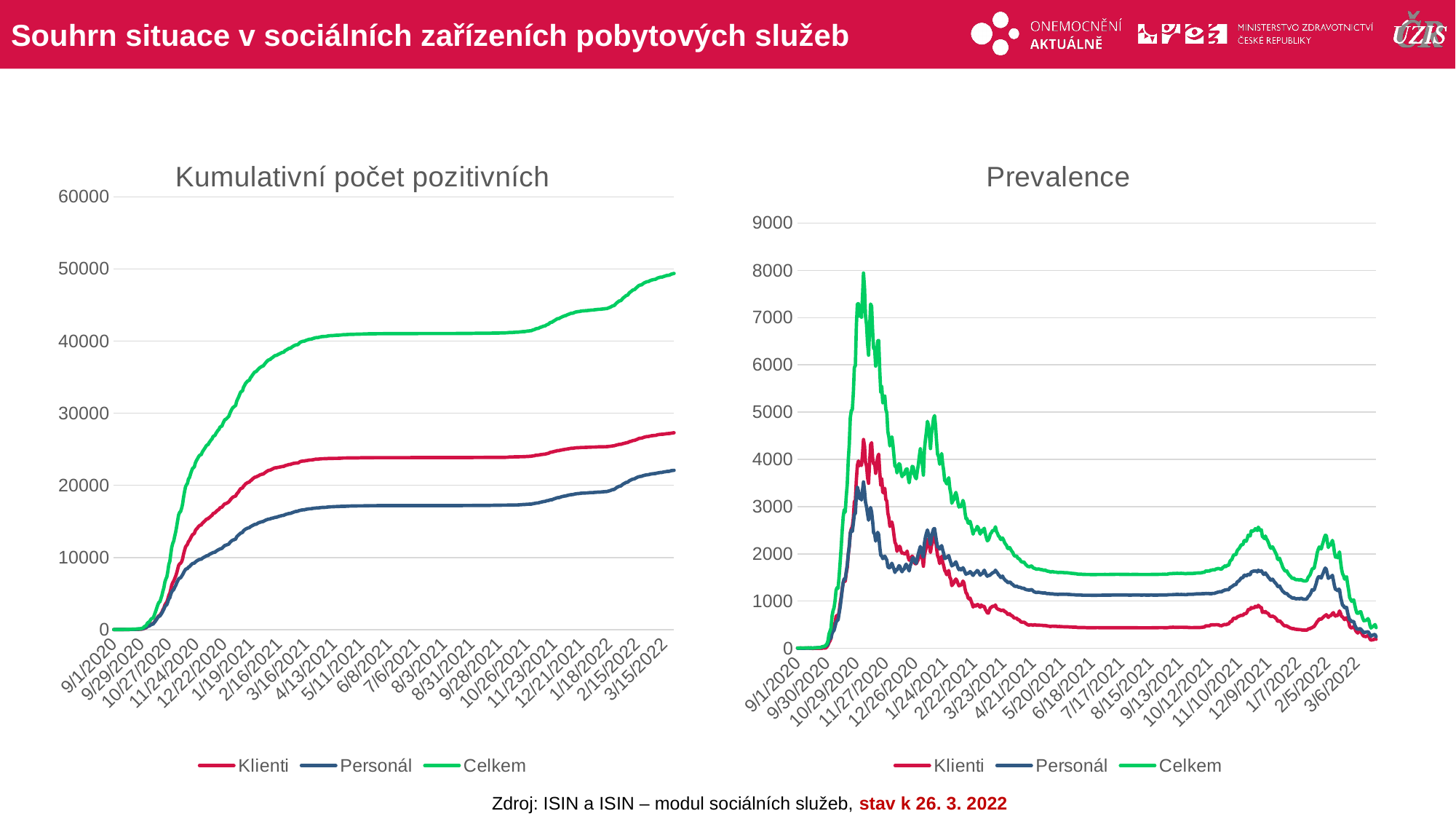

# Souhrn situace v sociálních zařízeních pobytových služeb

### Chart: Kumulativní počet pozitivních

| Category | Klienti | Personál | Celkem |
|---|---|---|---|
| 44075 | 6.0 | 3.0 | 9.0 |
| 44076 | 6.0 | 3.0 | 9.0 |
| 44077 | 6.0 | 3.0 | 9.0 |
| 44078 | 6.0 | 7.0 | 13.0 |
| 44079 | 6.0 | 7.0 | 13.0 |
| 44080 | 6.0 | 7.0 | 13.0 |
| 44081 | 6.0 | 7.0 | 13.0 |
| 44082 | 7.0 | 7.0 | 14.0 |
| 44083 | 8.0 | 9.0 | 17.0 |
| 44084 | 9.0 | 10.0 | 19.0 |
| 44085 | 9.0 | 11.0 | 20.0 |
| 44086 | 13.0 | 12.0 | 25.0 |
| 44087 | 14.0 | 12.0 | 26.0 |
| 44088 | 23.0 | 16.0 | 39.0 |
| 44089 | 23.0 | 18.0 | 41.0 |
| 44090 | 23.0 | 20.0 | 43.0 |
| 44091 | 23.0 | 22.0 | 45.0 |
| 44092 | 25.0 | 24.0 | 49.0 |
| 44093 | 26.0 | 26.0 | 52.0 |
| 44094 | 30.0 | 30.0 | 60.0 |
| 44095 | 31.0 | 36.0 | 67.0 |
| 44096 | 32.0 | 43.0 | 75.0 |
| 44097 | 33.0 | 44.0 | 77.0 |
| 44098 | 36.0 | 48.0 | 84.0 |
| 44099 | 37.0 | 60.0 | 97.0 |
| 44100 | 42.0 | 67.0 | 109.0 |
| 44101 | 49.0 | 69.0 | 118.0 |
| 44102 | 52.0 | 75.0 | 127.0 |
| 44103 | 57.0 | 101.0 | 158.0 |
| 44104 | 85.0 | 111.0 | 196.0 |
| 44105 | 116.0 | 141.0 | 257.0 |
| 44106 | 179.0 | 239.0 | 418.0 |
| 44107 | 215.0 | 272.0 | 487.0 |
| 44108 | 272.0 | 304.0 | 576.0 |
| 44109 | 440.0 | 411.0 | 851.0 |
| 44110 | 523.0 | 462.0 | 985.0 |
| 44111 | 568.0 | 506.0 | 1074.0 |
| 44112 | 648.0 | 594.0 | 1242.0 |
| 44113 | 787.0 | 688.0 | 1475.0 |
| 44114 | 817.0 | 739.0 | 1556.0 |
| 44115 | 830.0 | 765.0 | 1595.0 |
| 44116 | 969.0 | 943.0 | 1912.0 |
| 44117 | 1194.0 | 1106.0 | 2300.0 |
| 44118 | 1376.0 | 1305.0 | 2681.0 |
| 44119 | 1577.0 | 1519.0 | 3096.0 |
| 44120 | 1783.0 | 1736.0 | 3519.0 |
| 44121 | 1940.0 | 1844.0 | 3784.0 |
| 44122 | 1981.0 | 1895.0 | 3876.0 |
| 44123 | 2227.0 | 2103.0 | 4330.0 |
| 44124 | 2430.0 | 2308.0 | 4738.0 |
| 44125 | 2757.0 | 2584.0 | 5341.0 |
| 44126 | 2995.0 | 2826.0 | 5821.0 |
| 44127 | 3419.0 | 3176.0 | 6595.0 |
| 44128 | 3650.0 | 3366.0 | 7016.0 |
| 44129 | 3850.0 | 3458.0 | 7308.0 |
| 44130 | 4241.0 | 3849.0 | 8090.0 |
| 44131 | 4778.0 | 4272.0 | 9050.0 |
| 44132 | 5044.0 | 4411.0 | 9455.0 |
| 44133 | 5592.0 | 4899.0 | 10491.0 |
| 44134 | 6181.0 | 5247.0 | 11428.0 |
| 44135 | 6521.0 | 5433.0 | 11954.0 |
| 44136 | 6738.0 | 5554.0 | 12292.0 |
| 44137 | 7075.0 | 5874.0 | 12949.0 |
| 44138 | 7426.0 | 6121.0 | 13547.0 |
| 44139 | 7853.0 | 6467.0 | 14320.0 |
| 44140 | 8395.0 | 6763.0 | 15158.0 |
| 44141 | 8896.0 | 7012.0 | 15908.0 |
| 44142 | 9112.0 | 7135.0 | 16247.0 |
| 44143 | 9195.0 | 7186.0 | 16381.0 |
| 44144 | 9404.0 | 7396.0 | 16800.0 |
| 44145 | 9791.0 | 7610.0 | 17401.0 |
| 44146 | 10475.0 | 7889.0 | 18364.0 |
| 44147 | 10981.0 | 8138.0 | 19119.0 |
| 44148 | 11467.0 | 8349.0 | 19816.0 |
| 44149 | 11653.0 | 8427.0 | 20080.0 |
| 44150 | 11823.0 | 8461.0 | 20284.0 |
| 44151 | 12215.0 | 8665.0 | 20880.0 |
| 44152 | 12354.0 | 8719.0 | 21073.0 |
| 44153 | 12628.0 | 8888.0 | 21516.0 |
| 44154 | 12904.0 | 9027.0 | 21931.0 |
| 44155 | 13150.0 | 9156.0 | 22306.0 |
| 44156 | 13246.0 | 9197.0 | 22443.0 |
| 44157 | 13339.0 | 9217.0 | 22556.0 |
| 44158 | 13725.0 | 9370.0 | 23095.0 |
| 44159 | 13927.0 | 9482.0 | 23409.0 |
| 44160 | 14058.0 | 9580.0 | 23638.0 |
| 44161 | 14257.0 | 9642.0 | 23899.0 |
| 44162 | 14397.0 | 9726.0 | 24123.0 |
| 44163 | 14476.0 | 9749.0 | 24225.0 |
| 44164 | 14505.0 | 9765.0 | 24270.0 |
| 44165 | 14719.0 | 9881.0 | 24600.0 |
| 44166 | 14845.0 | 9974.0 | 24819.0 |
| 44167 | 14981.0 | 10050.0 | 25031.0 |
| 44168 | 15114.0 | 10114.0 | 25228.0 |
| 44169 | 15264.0 | 10208.0 | 25472.0 |
| 44170 | 15353.0 | 10250.0 | 25603.0 |
| 44171 | 15376.0 | 10278.0 | 25654.0 |
| 44172 | 15522.0 | 10401.0 | 25923.0 |
| 44173 | 15614.0 | 10481.0 | 26095.0 |
| 44174 | 15756.0 | 10547.0 | 26303.0 |
| 44175 | 15841.0 | 10610.0 | 26451.0 |
| 44176 | 16081.0 | 10690.0 | 26771.0 |
| 44177 | 16148.0 | 10711.0 | 26859.0 |
| 44178 | 16199.0 | 10729.0 | 26928.0 |
| 44179 | 16349.0 | 10872.0 | 27221.0 |
| 44180 | 16483.0 | 10945.0 | 27428.0 |
| 44181 | 16583.0 | 11044.0 | 27627.0 |
| 44182 | 16653.0 | 11100.0 | 27753.0 |
| 44183 | 16877.0 | 11189.0 | 28066.0 |
| 44184 | 16938.0 | 11222.0 | 28160.0 |
| 44185 | 16960.0 | 11251.0 | 28211.0 |
| 44186 | 17140.0 | 11421.0 | 28561.0 |
| 44187 | 17318.0 | 11539.0 | 28857.0 |
| 44188 | 17442.0 | 11668.0 | 29110.0 |
| 44189 | 17461.0 | 11701.0 | 29162.0 |
| 44190 | 17534.0 | 11752.0 | 29286.0 |
| 44191 | 17614.0 | 11806.0 | 29420.0 |
| 44192 | 17712.0 | 11855.0 | 29567.0 |
| 44193 | 17878.0 | 12050.0 | 29928.0 |
| 44194 | 18063.0 | 12197.0 | 30260.0 |
| 44195 | 18211.0 | 12312.0 | 30523.0 |
| 44196 | 18348.0 | 12408.0 | 30756.0 |
| 44197 | 18415.0 | 12442.0 | 30857.0 |
| 44198 | 18477.0 | 12509.0 | 30986.0 |
| 44199 | 18520.0 | 12547.0 | 31067.0 |
| 44200 | 18791.0 | 12857.0 | 31648.0 |
| 44201 | 18947.0 | 13007.0 | 31954.0 |
| 44202 | 19111.0 | 13130.0 | 32241.0 |
| 44203 | 19347.0 | 13241.0 | 32588.0 |
| 44204 | 19537.0 | 13376.0 | 32913.0 |
| 44205 | 19603.0 | 13438.0 | 33041.0 |
| 44206 | 19640.0 | 13465.0 | 33105.0 |
| 44207 | 19885.0 | 13718.0 | 33603.0 |
| 44208 | 20015.0 | 13819.0 | 33834.0 |
| 44209 | 20190.0 | 13932.0 | 34122.0 |
| 44210 | 20289.0 | 13992.0 | 34281.0 |
| 44211 | 20381.0 | 14062.0 | 34443.0 |
| 44212 | 20417.0 | 14099.0 | 34516.0 |
| 44213 | 20466.0 | 14130.0 | 34596.0 |
| 44214 | 20633.0 | 14264.0 | 34897.0 |
| 44215 | 20717.0 | 14342.0 | 35059.0 |
| 44216 | 20864.0 | 14416.0 | 35280.0 |
| 44217 | 20972.0 | 14486.0 | 35458.0 |
| 44218 | 21091.0 | 14569.0 | 35660.0 |
| 44219 | 21145.0 | 14599.0 | 35744.0 |
| 44220 | 21171.0 | 14613.0 | 35784.0 |
| 44221 | 21259.0 | 14706.0 | 35965.0 |
| 44222 | 21302.0 | 14785.0 | 36087.0 |
| 44223 | 21398.0 | 14845.0 | 36243.0 |
| 44224 | 21466.0 | 14882.0 | 36348.0 |
| 44225 | 21504.0 | 14934.0 | 36438.0 |
| 44226 | 21553.0 | 14965.0 | 36518.0 |
| 44227 | 21563.0 | 14981.0 | 36544.0 |
| 44228 | 21671.0 | 15065.0 | 36736.0 |
| 44229 | 21769.0 | 15143.0 | 36912.0 |
| 44230 | 21872.0 | 15204.0 | 37076.0 |
| 44231 | 21958.0 | 15253.0 | 37211.0 |
| 44232 | 22044.0 | 15308.0 | 37352.0 |
| 44233 | 22088.0 | 15323.0 | 37411.0 |
| 44234 | 22105.0 | 15341.0 | 37446.0 |
| 44235 | 22171.0 | 15416.0 | 37587.0 |
| 44236 | 22238.0 | 15439.0 | 37677.0 |
| 44237 | 22306.0 | 15473.0 | 37779.0 |
| 44238 | 22376.0 | 15515.0 | 37891.0 |
| 44239 | 22428.0 | 15556.0 | 37984.0 |
| 44240 | 22437.0 | 15571.0 | 38008.0 |
| 44241 | 22451.0 | 15590.0 | 38041.0 |
| 44242 | 22489.0 | 15659.0 | 38148.0 |
| 44243 | 22508.0 | 15694.0 | 38202.0 |
| 44244 | 22538.0 | 15733.0 | 38271.0 |
| 44245 | 22569.0 | 15770.0 | 38339.0 |
| 44246 | 22598.0 | 15814.0 | 38412.0 |
| 44247 | 22617.0 | 15822.0 | 38439.0 |
| 44248 | 22625.0 | 15845.0 | 38470.0 |
| 44249 | 22717.0 | 15927.0 | 38644.0 |
| 44250 | 22754.0 | 15977.0 | 38731.0 |
| 44251 | 22790.0 | 16014.0 | 38804.0 |
| 44252 | 22836.0 | 16050.0 | 38886.0 |
| 44253 | 22885.0 | 16098.0 | 38983.0 |
| 44254 | 22896.0 | 16110.0 | 39006.0 |
| 44255 | 22899.0 | 16120.0 | 39019.0 |
| 44256 | 22978.0 | 16187.0 | 39165.0 |
| 44257 | 23007.0 | 16231.0 | 39238.0 |
| 44258 | 23051.0 | 16289.0 | 39340.0 |
| 44259 | 23062.0 | 16338.0 | 39400.0 |
| 44260 | 23088.0 | 16376.0 | 39464.0 |
| 44261 | 23093.0 | 16392.0 | 39485.0 |
| 44262 | 23099.0 | 16406.0 | 39505.0 |
| 44263 | 23127.0 | 16472.0 | 39599.0 |
| 44264 | 23242.0 | 16514.0 | 39756.0 |
| 44265 | 23316.0 | 16545.0 | 39861.0 |
| 44266 | 23331.0 | 16575.0 | 39906.0 |
| 44267 | 23365.0 | 16596.0 | 39961.0 |
| 44268 | 23374.0 | 16608.0 | 39982.0 |
| 44269 | 23381.0 | 16615.0 | 39996.0 |
| 44270 | 23413.0 | 16657.0 | 40070.0 |
| 44271 | 23435.0 | 16685.0 | 40120.0 |
| 44272 | 23447.0 | 16712.0 | 40159.0 |
| 44273 | 23484.0 | 16728.0 | 40212.0 |
| 44274 | 23503.0 | 16753.0 | 40256.0 |
| 44275 | 23513.0 | 16755.0 | 40268.0 |
| 44276 | 23517.0 | 16760.0 | 40277.0 |
| 44277 | 23530.0 | 16799.0 | 40329.0 |
| 44278 | 23561.0 | 16818.0 | 40379.0 |
| 44279 | 23584.0 | 16829.0 | 40413.0 |
| 44280 | 23616.0 | 16840.0 | 40456.0 |
| 44281 | 23623.0 | 16858.0 | 40481.0 |
| 44282 | 23626.0 | 16861.0 | 40487.0 |
| 44283 | 23630.0 | 16864.0 | 40494.0 |
| 44284 | 23652.0 | 16889.0 | 40541.0 |
| 44285 | 23665.0 | 16909.0 | 40574.0 |
| 44286 | 23676.0 | 16924.0 | 40600.0 |
| 44287 | 23687.0 | 16937.0 | 40624.0 |
| 44288 | 23691.0 | 16942.0 | 40633.0 |
| 44289 | 23695.0 | 16946.0 | 40641.0 |
| 44290 | 23697.0 | 16948.0 | 40645.0 |
| 44291 | 23698.0 | 16956.0 | 40654.0 |
| 44292 | 23704.0 | 16978.0 | 40682.0 |
| 44293 | 23723.0 | 16995.0 | 40718.0 |
| 44294 | 23725.0 | 17013.0 | 40738.0 |
| 44295 | 23728.0 | 17021.0 | 40749.0 |
| 44296 | 23729.0 | 17027.0 | 40756.0 |
| 44297 | 23729.0 | 17028.0 | 40757.0 |
| 44298 | 23731.0 | 17037.0 | 40768.0 |
| 44299 | 23735.0 | 17046.0 | 40781.0 |
| 44300 | 23739.0 | 17051.0 | 40790.0 |
| 44301 | 23743.0 | 17058.0 | 40801.0 |
| 44302 | 23745.0 | 17065.0 | 40810.0 |
| 44303 | 23746.0 | 17066.0 | 40812.0 |
| 44304 | 23748.0 | 17067.0 | 40815.0 |
| 44305 | 23756.0 | 17080.0 | 40836.0 |
| 44306 | 23761.0 | 17087.0 | 40848.0 |
| 44307 | 23764.0 | 17094.0 | 40858.0 |
| 44308 | 23783.0 | 17097.0 | 40880.0 |
| 44309 | 23791.0 | 17100.0 | 40891.0 |
| 44310 | 23792.0 | 17101.0 | 40893.0 |
| 44311 | 23792.0 | 17101.0 | 40893.0 |
| 44312 | 23794.0 | 17110.0 | 40904.0 |
| 44313 | 23798.0 | 17119.0 | 40917.0 |
| 44314 | 23799.0 | 17123.0 | 40922.0 |
| 44315 | 23801.0 | 17126.0 | 40927.0 |
| 44316 | 23802.0 | 17132.0 | 40934.0 |
| 44317 | 23802.0 | 17133.0 | 40935.0 |
| 44318 | 23802.0 | 17135.0 | 40937.0 |
| 44319 | 23804.0 | 17139.0 | 40943.0 |
| 44320 | 23804.0 | 17142.0 | 40946.0 |
| 44321 | 23807.0 | 17143.0 | 40950.0 |
| 44322 | 23808.0 | 17148.0 | 40956.0 |
| 44323 | 23810.0 | 17150.0 | 40960.0 |
| 44324 | 23810.0 | 17152.0 | 40962.0 |
| 44325 | 23813.0 | 17152.0 | 40965.0 |
| 44326 | 23818.0 | 17155.0 | 40973.0 |
| 44327 | 23820.0 | 17159.0 | 40979.0 |
| 44328 | 23820.0 | 17159.0 | 40979.0 |
| 44329 | 23823.0 | 17161.0 | 40984.0 |
| 44330 | 23828.0 | 17162.0 | 40990.0 |
| 44331 | 23829.0 | 17162.0 | 40991.0 |
| 44332 | 23829.0 | 17162.0 | 40991.0 |
| 44333 | 23832.0 | 17168.0 | 41000.0 |
| 44334 | 23832.0 | 17173.0 | 41005.0 |
| 44335 | 23834.0 | 17175.0 | 41009.0 |
| 44336 | 23834.0 | 17179.0 | 41013.0 |
| 44337 | 23834.0 | 17180.0 | 41014.0 |
| 44338 | 23834.0 | 17180.0 | 41014.0 |
| 44339 | 23834.0 | 17180.0 | 41014.0 |
| 44340 | 23836.0 | 17182.0 | 41018.0 |
| 44341 | 23836.0 | 17183.0 | 41019.0 |
| 44342 | 23836.0 | 17184.0 | 41020.0 |
| 44343 | 23836.0 | 17186.0 | 41022.0 |
| 44344 | 23836.0 | 17186.0 | 41022.0 |
| 44345 | 23836.0 | 17186.0 | 41022.0 |
| 44346 | 23836.0 | 17186.0 | 41022.0 |
| 44347 | 23837.0 | 17187.0 | 41024.0 |
| 44348 | 23837.0 | 17187.0 | 41024.0 |
| 44349 | 23840.0 | 17187.0 | 41027.0 |
| 44350 | 23841.0 | 17189.0 | 41030.0 |
| 44351 | 23841.0 | 17189.0 | 41030.0 |
| 44352 | 23841.0 | 17189.0 | 41030.0 |
| 44353 | 23841.0 | 17189.0 | 41030.0 |
| 44354 | 23842.0 | 17189.0 | 41031.0 |
| 44355 | 23842.0 | 17189.0 | 41031.0 |
| 44356 | 23842.0 | 17189.0 | 41031.0 |
| 44357 | 23842.0 | 17189.0 | 41031.0 |
| 44358 | 23843.0 | 17189.0 | 41032.0 |
| 44359 | 23844.0 | 17189.0 | 41033.0 |
| 44360 | 23844.0 | 17189.0 | 41033.0 |
| 44361 | 23844.0 | 17189.0 | 41033.0 |
| 44362 | 23844.0 | 17189.0 | 41033.0 |
| 44363 | 23844.0 | 17189.0 | 41033.0 |
| 44364 | 23845.0 | 17189.0 | 41034.0 |
| 44365 | 23845.0 | 17189.0 | 41034.0 |
| 44366 | 23845.0 | 17189.0 | 41034.0 |
| 44367 | 23845.0 | 17189.0 | 41034.0 |
| 44368 | 23845.0 | 17189.0 | 41034.0 |
| 44369 | 23845.0 | 17189.0 | 41034.0 |
| 44370 | 23846.0 | 17189.0 | 41035.0 |
| 44371 | 23847.0 | 17190.0 | 41037.0 |
| 44372 | 23847.0 | 17191.0 | 41038.0 |
| 44373 | 23847.0 | 17191.0 | 41038.0 |
| 44374 | 23847.0 | 17191.0 | 41038.0 |
| 44375 | 23847.0 | 17192.0 | 41039.0 |
| 44376 | 23847.0 | 17192.0 | 41039.0 |
| 44377 | 23847.0 | 17193.0 | 41040.0 |
| 44378 | 23848.0 | 17193.0 | 41041.0 |
| 44379 | 23848.0 | 17193.0 | 41041.0 |
| 44380 | 23848.0 | 17193.0 | 41041.0 |
| 44381 | 23849.0 | 17193.0 | 41042.0 |
| 44382 | 23849.0 | 17193.0 | 41042.0 |
| 44383 | 23850.0 | 17193.0 | 41043.0 |
| 44384 | 23850.0 | 17194.0 | 41044.0 |
| 44385 | 23851.0 | 17195.0 | 41046.0 |
| 44386 | 23851.0 | 17195.0 | 41046.0 |
| 44387 | 23851.0 | 17195.0 | 41046.0 |
| 44388 | 23851.0 | 17196.0 | 41047.0 |
| 44389 | 23851.0 | 17196.0 | 41047.0 |
| 44390 | 23851.0 | 17196.0 | 41047.0 |
| 44391 | 23851.0 | 17196.0 | 41047.0 |
| 44392 | 23851.0 | 17196.0 | 41047.0 |
| 44393 | 23851.0 | 17196.0 | 41047.0 |
| 44394 | 23851.0 | 17196.0 | 41047.0 |
| 44395 | 23851.0 | 17196.0 | 41047.0 |
| 44396 | 23851.0 | 17196.0 | 41047.0 |
| 44397 | 23851.0 | 17196.0 | 41047.0 |
| 44398 | 23851.0 | 17197.0 | 41048.0 |
| 44399 | 23851.0 | 17197.0 | 41048.0 |
| 44400 | 23851.0 | 17197.0 | 41048.0 |
| 44401 | 23852.0 | 17197.0 | 41049.0 |
| 44402 | 23852.0 | 17197.0 | 41049.0 |
| 44403 | 23852.0 | 17197.0 | 41049.0 |
| 44404 | 23852.0 | 17198.0 | 41050.0 |
| 44405 | 23852.0 | 17200.0 | 41052.0 |
| 44406 | 23852.0 | 17200.0 | 41052.0 |
| 44407 | 23853.0 | 17200.0 | 41053.0 |
| 44408 | 23853.0 | 17200.0 | 41053.0 |
| 44409 | 23853.0 | 17200.0 | 41053.0 |
| 44410 | 23853.0 | 17200.0 | 41053.0 |
| 44411 | 23853.0 | 17200.0 | 41053.0 |
| 44412 | 23853.0 | 17200.0 | 41053.0 |
| 44413 | 23853.0 | 17200.0 | 41053.0 |
| 44414 | 23853.0 | 17200.0 | 41053.0 |
| 44415 | 23853.0 | 17200.0 | 41053.0 |
| 44416 | 23853.0 | 17201.0 | 41054.0 |
| 44417 | 23853.0 | 17201.0 | 41054.0 |
| 44418 | 23853.0 | 17201.0 | 41054.0 |
| 44419 | 23853.0 | 17202.0 | 41055.0 |
| 44420 | 23853.0 | 17202.0 | 41055.0 |
| 44421 | 23853.0 | 17202.0 | 41055.0 |
| 44422 | 23853.0 | 17202.0 | 41055.0 |
| 44423 | 23853.0 | 17203.0 | 41056.0 |
| 44424 | 23854.0 | 17203.0 | 41057.0 |
| 44425 | 23855.0 | 17203.0 | 41058.0 |
| 44426 | 23855.0 | 17203.0 | 41058.0 |
| 44427 | 23856.0 | 17203.0 | 41059.0 |
| 44428 | 23856.0 | 17203.0 | 41059.0 |
| 44429 | 23856.0 | 17203.0 | 41059.0 |
| 44430 | 23856.0 | 17203.0 | 41059.0 |
| 44431 | 23858.0 | 17204.0 | 41062.0 |
| 44432 | 23858.0 | 17204.0 | 41062.0 |
| 44433 | 23858.0 | 17204.0 | 41062.0 |
| 44434 | 23858.0 | 17205.0 | 41063.0 |
| 44435 | 23858.0 | 17206.0 | 41064.0 |
| 44436 | 23858.0 | 17207.0 | 41065.0 |
| 44437 | 23858.0 | 17208.0 | 41066.0 |
| 44438 | 23858.0 | 17208.0 | 41066.0 |
| 44439 | 23858.0 | 17208.0 | 41066.0 |
| 44440 | 23859.0 | 17213.0 | 41072.0 |
| 44441 | 23863.0 | 17214.0 | 41077.0 |
| 44442 | 23865.0 | 17215.0 | 41080.0 |
| 44443 | 23866.0 | 17215.0 | 41081.0 |
| 44444 | 23866.0 | 17215.0 | 41081.0 |
| 44445 | 23870.0 | 17216.0 | 41086.0 |
| 44446 | 23870.0 | 17218.0 | 41088.0 |
| 44447 | 23870.0 | 17219.0 | 41089.0 |
| 44448 | 23871.0 | 17220.0 | 41091.0 |
| 44449 | 23871.0 | 17221.0 | 41092.0 |
| 44450 | 23871.0 | 17221.0 | 41092.0 |
| 44451 | 23871.0 | 17222.0 | 41093.0 |
| 44452 | 23872.0 | 17222.0 | 41094.0 |
| 44453 | 23872.0 | 17223.0 | 41095.0 |
| 44454 | 23872.0 | 17223.0 | 41095.0 |
| 44455 | 23872.0 | 17223.0 | 41095.0 |
| 44456 | 23872.0 | 17223.0 | 41095.0 |
| 44457 | 23872.0 | 17224.0 | 41096.0 |
| 44458 | 23872.0 | 17224.0 | 41096.0 |
| 44459 | 23873.0 | 17228.0 | 41101.0 |
| 44460 | 23877.0 | 17232.0 | 41109.0 |
| 44461 | 23878.0 | 17234.0 | 41112.0 |
| 44462 | 23878.0 | 17234.0 | 41112.0 |
| 44463 | 23878.0 | 17234.0 | 41112.0 |
| 44464 | 23878.0 | 17235.0 | 41113.0 |
| 44465 | 23878.0 | 17236.0 | 41114.0 |
| 44466 | 23880.0 | 17240.0 | 41120.0 |
| 44467 | 23880.0 | 17241.0 | 41121.0 |
| 44468 | 23881.0 | 17247.0 | 41128.0 |
| 44469 | 23881.0 | 17249.0 | 41130.0 |
| 44470 | 23881.0 | 17251.0 | 41132.0 |
| 44471 | 23882.0 | 17251.0 | 41133.0 |
| 44472 | 23883.0 | 17251.0 | 41134.0 |
| 44473 | 23885.0 | 17255.0 | 41140.0 |
| 44474 | 23887.0 | 17260.0 | 41147.0 |
| 44475 | 23895.0 | 17262.0 | 41157.0 |
| 44476 | 23897.0 | 17263.0 | 41160.0 |
| 44477 | 23922.0 | 17265.0 | 41187.0 |
| 44478 | 23923.0 | 17266.0 | 41189.0 |
| 44479 | 23923.0 | 17266.0 | 41189.0 |
| 44480 | 23924.0 | 17268.0 | 41192.0 |
| 44481 | 23925.0 | 17271.0 | 41196.0 |
| 44482 | 23945.0 | 17272.0 | 41217.0 |
| 44483 | 23948.0 | 17275.0 | 41223.0 |
| 44484 | 23950.0 | 17282.0 | 41232.0 |
| 44485 | 23950.0 | 17284.0 | 41234.0 |
| 44486 | 23950.0 | 17285.0 | 41235.0 |
| 44487 | 23956.0 | 17297.0 | 41253.0 |
| 44488 | 23961.0 | 17305.0 | 41266.0 |
| 44489 | 23965.0 | 17316.0 | 41281.0 |
| 44490 | 23967.0 | 17323.0 | 41290.0 |
| 44491 | 23972.0 | 17335.0 | 41307.0 |
| 44492 | 23973.0 | 17335.0 | 41308.0 |
| 44493 | 23974.0 | 17339.0 | 41313.0 |
| 44494 | 23988.0 | 17359.0 | 41347.0 |
| 44495 | 23997.0 | 17365.0 | 41362.0 |
| 44496 | 24008.0 | 17383.0 | 41391.0 |
| 44497 | 24008.0 | 17386.0 | 41394.0 |
| 44498 | 24027.0 | 17394.0 | 41421.0 |
| 44499 | 24034.0 | 17399.0 | 41433.0 |
| 44500 | 24045.0 | 17403.0 | 41448.0 |
| 44501 | 24080.0 | 17444.0 | 41524.0 |
| 44502 | 24095.0 | 17470.0 | 41565.0 |
| 44503 | 24111.0 | 17491.0 | 41602.0 |
| 44504 | 24164.0 | 17516.0 | 41680.0 |
| 44505 | 24187.0 | 17543.0 | 41730.0 |
| 44506 | 24193.0 | 17556.0 | 41749.0 |
| 44507 | 24198.0 | 17561.0 | 41759.0 |
| 44508 | 24228.0 | 17616.0 | 41844.0 |
| 44509 | 24258.0 | 17645.0 | 41903.0 |
| 44510 | 24274.0 | 17676.0 | 41950.0 |
| 44511 | 24293.0 | 17714.0 | 42007.0 |
| 44512 | 24310.0 | 17749.0 | 42059.0 |
| 44513 | 24323.0 | 17769.0 | 42092.0 |
| 44514 | 24338.0 | 17783.0 | 42121.0 |
| 44515 | 24381.0 | 17842.0 | 42223.0 |
| 44516 | 24413.0 | 17877.0 | 42290.0 |
| 44517 | 24438.0 | 17891.0 | 42329.0 |
| 44518 | 24494.0 | 17934.0 | 42428.0 |
| 44519 | 24579.0 | 17987.0 | 42566.0 |
| 44520 | 24605.0 | 18000.0 | 42605.0 |
| 44521 | 24614.0 | 18007.0 | 42621.0 |
| 44522 | 24664.0 | 18081.0 | 42745.0 |
| 44523 | 24688.0 | 18125.0 | 42813.0 |
| 44524 | 24730.0 | 18174.0 | 42904.0 |
| 44525 | 24759.0 | 18223.0 | 42982.0 |
| 44526 | 24812.0 | 18274.0 | 43086.0 |
| 44527 | 24817.0 | 18296.0 | 43113.0 |
| 44528 | 24824.0 | 18303.0 | 43127.0 |
| 44529 | 24870.0 | 18347.0 | 43217.0 |
| 44530 | 24885.0 | 18396.0 | 43281.0 |
| 44531 | 24916.0 | 18439.0 | 43355.0 |
| 44532 | 24947.0 | 18472.0 | 43419.0 |
| 44533 | 24961.0 | 18502.0 | 43463.0 |
| 44534 | 24999.0 | 18523.0 | 43522.0 |
| 44535 | 25006.0 | 18533.0 | 43539.0 |
| 44536 | 25037.0 | 18583.0 | 43620.0 |
| 44537 | 25059.0 | 18620.0 | 43679.0 |
| 44538 | 25077.0 | 18655.0 | 43732.0 |
| 44539 | 25108.0 | 18681.0 | 43789.0 |
| 44540 | 25138.0 | 18701.0 | 43839.0 |
| 44541 | 25144.0 | 18714.0 | 43858.0 |
| 44542 | 25145.0 | 18723.0 | 43868.0 |
| 44543 | 25163.0 | 18758.0 | 43921.0 |
| 44544 | 25190.0 | 18795.0 | 43985.0 |
| 44545 | 25207.0 | 18822.0 | 44029.0 |
| 44546 | 25215.0 | 18840.0 | 44055.0 |
| 44547 | 25227.0 | 18856.0 | 44083.0 |
| 44548 | 25229.0 | 18864.0 | 44093.0 |
| 44549 | 25232.0 | 18874.0 | 44106.0 |
| 44550 | 25248.0 | 18902.0 | 44150.0 |
| 44551 | 25256.0 | 18915.0 | 44171.0 |
| 44552 | 25259.0 | 18925.0 | 44184.0 |
| 44553 | 25264.0 | 18929.0 | 44193.0 |
| 44554 | 25265.0 | 18936.0 | 44201.0 |
| 44555 | 25270.0 | 18939.0 | 44209.0 |
| 44556 | 25270.0 | 18944.0 | 44214.0 |
| 44557 | 25280.0 | 18954.0 | 44234.0 |
| 44558 | 25287.0 | 18971.0 | 44258.0 |
| 44559 | 25293.0 | 18981.0 | 44274.0 |
| 44560 | 25295.0 | 18991.0 | 44286.0 |
| 44561 | 25305.0 | 18997.0 | 44302.0 |
| 44562 | 25308.0 | 18998.0 | 44306.0 |
| 44563 | 25308.0 | 19002.0 | 44310.0 |
| 44564 | 25312.0 | 19023.0 | 44335.0 |
| 44565 | 25318.0 | 19037.0 | 44355.0 |
| 44566 | 25325.0 | 19042.0 | 44367.0 |
| 44567 | 25332.0 | 19051.0 | 44383.0 |
| 44568 | 25338.0 | 19062.0 | 44400.0 |
| 44569 | 25339.0 | 19065.0 | 44404.0 |
| 44570 | 25341.0 | 19068.0 | 44409.0 |
| 44571 | 25342.0 | 19086.0 | 44428.0 |
| 44572 | 25350.0 | 19097.0 | 44447.0 |
| 44573 | 25354.0 | 19106.0 | 44460.0 |
| 44574 | 25357.0 | 19119.0 | 44476.0 |
| 44575 | 25365.0 | 19132.0 | 44497.0 |
| 44576 | 25366.0 | 19138.0 | 44504.0 |
| 44577 | 25370.0 | 19149.0 | 44519.0 |
| 44578 | 25391.0 | 19196.0 | 44587.0 |
| 44579 | 25404.0 | 19232.0 | 44636.0 |
| 44580 | 25415.0 | 19276.0 | 44691.0 |
| 44581 | 25437.0 | 19324.0 | 44761.0 |
| 44582 | 25453.0 | 19393.0 | 44846.0 |
| 44583 | 25485.0 | 19413.0 | 44898.0 |
| 44584 | 25491.0 | 19429.0 | 44920.0 |
| 44585 | 25536.0 | 19525.0 | 45061.0 |
| 44586 | 25574.0 | 19630.0 | 45204.0 |
| 44587 | 25613.0 | 19730.0 | 45343.0 |
| 44588 | 25638.0 | 19790.0 | 45428.0 |
| 44589 | 25685.0 | 19862.0 | 45547.0 |
| 44590 | 25689.0 | 19892.0 | 45581.0 |
| 44591 | 25695.0 | 19923.0 | 45618.0 |
| 44592 | 25737.0 | 20040.0 | 45777.0 |
| 44593 | 25790.0 | 20158.0 | 45948.0 |
| 44594 | 25823.0 | 20240.0 | 46063.0 |
| 44595 | 25844.0 | 20311.0 | 46155.0 |
| 44596 | 25901.0 | 20395.0 | 46296.0 |
| 44597 | 25921.0 | 20427.0 | 46348.0 |
| 44598 | 25936.0 | 20452.0 | 46388.0 |
| 44599 | 26025.0 | 20585.0 | 46610.0 |
| 44600 | 26076.0 | 20676.0 | 46752.0 |
| 44601 | 26105.0 | 20740.0 | 46845.0 |
| 44602 | 26145.0 | 20810.0 | 46955.0 |
| 44603 | 26210.0 | 20861.0 | 47071.0 |
| 44604 | 26230.0 | 20883.0 | 47113.0 |
| 44605 | 26246.0 | 20910.0 | 47156.0 |
| 44606 | 26308.0 | 21000.0 | 47308.0 |
| 44607 | 26362.0 | 21075.0 | 47437.0 |
| 44608 | 26412.0 | 21144.0 | 47556.0 |
| 44609 | 26493.0 | 21185.0 | 47678.0 |
| 44610 | 26531.0 | 21215.0 | 47746.0 |
| 44611 | 26539.0 | 21239.0 | 47778.0 |
| 44612 | 26552.0 | 21250.0 | 47802.0 |
| 44613 | 26591.0 | 21317.0 | 47908.0 |
| 44614 | 26653.0 | 21356.0 | 48009.0 |
| 44615 | 26700.0 | 21396.0 | 48096.0 |
| 44616 | 26722.0 | 21430.0 | 48152.0 |
| 44617 | 26762.0 | 21456.0 | 48218.0 |
| 44618 | 26772.0 | 21467.0 | 48239.0 |
| 44619 | 26777.0 | 21479.0 | 48256.0 |
| 44620 | 26818.0 | 21522.0 | 48340.0 |
| 44621 | 26842.0 | 21554.0 | 48396.0 |
| 44622 | 26875.0 | 21579.0 | 48454.0 |
| 44623 | 26891.0 | 21600.0 | 48491.0 |
| 44624 | 26909.0 | 21616.0 | 48525.0 |
| 44625 | 26919.0 | 21628.0 | 48547.0 |
| 44626 | 26926.0 | 21633.0 | 48559.0 |
| 44627 | 26956.0 | 21679.0 | 48635.0 |
| 44628 | 27012.0 | 21708.0 | 48720.0 |
| 44629 | 27031.0 | 21738.0 | 48769.0 |
| 44630 | 27057.0 | 21754.0 | 48811.0 |
| 44631 | 27075.0 | 21783.0 | 48858.0 |
| 44632 | 27079.0 | 21789.0 | 48868.0 |
| 44633 | 27082.0 | 21797.0 | 48879.0 |
| 44634 | 27099.0 | 21840.0 | 48939.0 |
| 44635 | 27117.0 | 21865.0 | 48982.0 |
| 44636 | 27136.0 | 21886.0 | 49022.0 |
| 44637 | 27160.0 | 21906.0 | 49066.0 |
| 44638 | 27176.0 | 21934.0 | 49110.0 |
| 44639 | 27181.0 | 21938.0 | 49119.0 |
| 44640 | 27185.0 | 21942.0 | 49127.0 |
| 44641 | 27209.0 | 21984.0 | 49193.0 |
| 44642 | 27238.0 | 22032.0 | 49270.0 |
| 44643 | 27252.0 | 22053.0 | 49305.0 |
| 44644 | 27283.0 | 22067.0 | 49350.0 |
| 44645 | 27297.0 | 22082.0 | 49379.0 |

### Chart: Prevalence

| Category | Klienti | Personál | Celkem |
|---|---|---|---|
| 44075 | 6.0 | 3.0 | 9.0 |
| 44076 | 6.0 | 1.0 | 7.0 |
| 44077 | 6.0 | 1.0 | 7.0 |
| 44078 | 6.0 | 5.0 | 11.0 |
| 44079 | 6.0 | 2.0 | 8.0 |
| 44080 | 6.0 | 2.0 | 8.0 |
| 44081 | 6.0 | 2.0 | 8.0 |
| 44082 | 7.0 | 2.0 | 9.0 |
| 44083 | 7.0 | 4.0 | 11.0 |
| 44084 | 7.0 | 4.0 | 11.0 |
| 44085 | 6.0 | 4.0 | 10.0 |
| 44086 | 10.0 | 4.0 | 14.0 |
| 44087 | 1.0 | 3.0 | 4.0 |
| 44088 | 9.0 | 7.0 | 16.0 |
| 44089 | 0.0 | 7.0 | 7.0 |
| 44090 | 0.0 | 8.0 | 8.0 |
| 44091 | 0.0 | 9.0 | 9.0 |
| 44092 | 2.0 | 9.0 | 11.0 |
| 44093 | 1.0 | 10.0 | 11.0 |
| 44094 | 4.0 | 12.0 | 16.0 |
| 44095 | 1.0 | 14.0 | 15.0 |
| 44096 | 1.0 | 17.0 | 18.0 |
| 44097 | 1.0 | 14.0 | 15.0 |
| 44098 | 4.0 | 18.0 | 22.0 |
| 44099 | 2.0 | 29.0 | 31.0 |
| 44100 | 7.0 | 33.0 | 40.0 |
| 44101 | 9.0 | 34.0 | 43.0 |
| 44102 | 7.0 | 39.0 | 46.0 |
| 44103 | 11.0 | 59.0 | 70.0 |
| 44104 | 38.0 | 61.0 | 99.0 |
| 44105 | 67.0 | 89.0 | 156.0 |
| 44106 | 123.0 | 181.0 | 304.0 |
| 44107 | 157.0 | 205.0 | 362.0 |
| 44108 | 212.0 | 219.0 | 431.0 |
| 44109 | 367.0 | 317.0 | 684.0 |
| 44110 | 439.0 | 356.0 | 795.0 |
| 44111 | 476.0 | 383.0 | 859.0 |
| 44112 | 546.0 | 466.0 | 1012.0 |
| 44113 | 678.0 | 553.0 | 1231.0 |
| 44114 | 698.0 | 589.0 | 1287.0 |
| 44115 | 667.0 | 603.0 | 1270.0 |
| 44116 | 779.0 | 746.0 | 1525.0 |
| 44117 | 952.0 | 873.0 | 1825.0 |
| 44118 | 1083.0 | 1046.0 | 2129.0 |
| 44119 | 1259.0 | 1229.0 | 2488.0 |
| 44120 | 1387.0 | 1400.0 | 2787.0 |
| 44121 | 1464.0 | 1470.0 | 2934.0 |
| 44122 | 1417.0 | 1465.0 | 2882.0 |
| 44123 | 1591.0 | 1616.0 | 3207.0 |
| 44124 | 1707.0 | 1764.0 | 3471.0 |
| 44125 | 1986.0 | 1998.0 | 3984.0 |
| 44126 | 2154.0 | 2160.0 | 4314.0 |
| 44127 | 2447.0 | 2435.0 | 4882.0 |
| 44128 | 2530.0 | 2505.0 | 5035.0 |
| 44129 | 2577.0 | 2473.0 | 5050.0 |
| 44130 | 2759.0 | 2647.0 | 5406.0 |
| 44131 | 3104.0 | 2839.0 | 5943.0 |
| 44132 | 3134.0 | 2854.0 | 5988.0 |
| 44133 | 3583.0 | 3267.0 | 6850.0 |
| 44134 | 3877.0 | 3414.0 | 7291.0 |
| 44135 | 3967.0 | 3327.0 | 7294.0 |
| 44136 | 3864.0 | 3170.0 | 7034.0 |
| 44137 | 3928.0 | 3204.0 | 7132.0 |
| 44138 | 3870.0 | 3139.0 | 7009.0 |
| 44139 | 4084.0 | 3338.0 | 7422.0 |
| 44140 | 4421.0 | 3522.0 | 7943.0 |
| 44141 | 4290.0 | 3341.0 | 7631.0 |
| 44142 | 3939.0 | 3093.0 | 7032.0 |
| 44143 | 3861.0 | 2993.0 | 6854.0 |
| 44144 | 3617.0 | 2850.0 | 6467.0 |
| 44145 | 3494.0 | 2712.0 | 6206.0 |
| 44146 | 3921.0 | 2845.0 | 6766.0 |
| 44147 | 4307.0 | 2981.0 | 7288.0 |
| 44148 | 4354.0 | 2886.0 | 7240.0 |
| 44149 | 4018.0 | 2685.0 | 6703.0 |
| 44150 | 3903.0 | 2444.0 | 6347.0 |
| 44151 | 3923.0 | 2422.0 | 6345.0 |
| 44152 | 3704.0 | 2270.0 | 5974.0 |
| 44153 | 3899.0 | 2374.0 | 6273.0 |
| 44154 | 4052.0 | 2456.0 | 6508.0 |
| 44155 | 4111.0 | 2407.0 | 6518.0 |
| 44156 | 3728.0 | 2152.0 | 5880.0 |
| 44157 | 3455.0 | 1968.0 | 5423.0 |
| 44158 | 3585.0 | 1956.0 | 5541.0 |
| 44159 | 3297.0 | 1898.0 | 5195.0 |
| 44160 | 3295.0 | 1924.0 | 5219.0 |
| 44161 | 3388.0 | 1952.0 | 5340.0 |
| 44162 | 3150.0 | 1908.0 | 5058.0 |
| 44163 | 3118.0 | 1869.0 | 4987.0 |
| 44164 | 2862.0 | 1724.0 | 4586.0 |
| 44165 | 2765.0 | 1708.0 | 4473.0 |
| 44166 | 2581.0 | 1704.0 | 4285.0 |
| 44167 | 2615.0 | 1759.0 | 4374.0 |
| 44168 | 2675.0 | 1802.0 | 4477.0 |
| 44169 | 2569.0 | 1739.0 | 4308.0 |
| 44170 | 2396.0 | 1678.0 | 4074.0 |
| 44171 | 2245.0 | 1607.0 | 3852.0 |
| 44172 | 2200.0 | 1668.0 | 3868.0 |
| 44173 | 2054.0 | 1660.0 | 3714.0 |
| 44174 | 2108.0 | 1701.0 | 3809.0 |
| 44175 | 2159.0 | 1751.0 | 3910.0 |
| 44176 | 2155.0 | 1732.0 | 3887.0 |
| 44177 | 2058.0 | 1660.0 | 3718.0 |
| 44178 | 2012.0 | 1621.0 | 3633.0 |
| 44179 | 2022.0 | 1668.0 | 3690.0 |
| 44180 | 2003.0 | 1673.0 | 3676.0 |
| 44181 | 2003.0 | 1744.0 | 3747.0 |
| 44182 | 2009.0 | 1782.0 | 3791.0 |
| 44183 | 2059.0 | 1738.0 | 3797.0 |
| 44184 | 1930.0 | 1688.0 | 3618.0 |
| 44185 | 1865.0 | 1639.0 | 3504.0 |
| 44186 | 1915.0 | 1749.0 | 3664.0 |
| 44187 | 1929.0 | 1800.0 | 3729.0 |
| 44188 | 1953.0 | 1899.0 | 3852.0 |
| 44189 | 1919.0 | 1919.0 | 3838.0 |
| 44190 | 1817.0 | 1870.0 | 3687.0 |
| 44191 | 1793.0 | 1829.0 | 3622.0 |
| 44192 | 1790.0 | 1799.0 | 3589.0 |
| 44193 | 1836.0 | 1914.0 | 3750.0 |
| 44194 | 1882.0 | 2001.0 | 3883.0 |
| 44195 | 1984.0 | 2079.0 | 4063.0 |
| 44196 | 2068.0 | 2156.0 | 4224.0 |
| 44197 | 1935.0 | 2063.0 | 3998.0 |
| 44198 | 1903.0 | 1997.0 | 3900.0 |
| 44199 | 1738.0 | 1930.0 | 3668.0 |
| 44200 | 1971.0 | 2224.0 | 4195.0 |
| 44201 | 2063.0 | 2351.0 | 4414.0 |
| 44202 | 2153.0 | 2437.0 | 4590.0 |
| 44203 | 2299.0 | 2506.0 | 4805.0 |
| 44204 | 2304.0 | 2420.0 | 4724.0 |
| 44205 | 2172.0 | 2320.0 | 4492.0 |
| 44206 | 2030.0 | 2199.0 | 4229.0 |
| 44207 | 2177.0 | 2363.0 | 4540.0 |
| 44208 | 2239.0 | 2451.0 | 4690.0 |
| 44209 | 2341.0 | 2529.0 | 4870.0 |
| 44210 | 2390.0 | 2536.0 | 4926.0 |
| 44211 | 2312.0 | 2397.0 | 4709.0 |
| 44212 | 2115.0 | 2257.0 | 4372.0 |
| 44213 | 1962.0 | 2148.0 | 4110.0 |
| 44214 | 1909.0 | 2150.0 | 4059.0 |
| 44215 | 1795.0 | 2102.0 | 3897.0 |
| 44216 | 1877.0 | 2137.0 | 4014.0 |
| 44217 | 1949.0 | 2175.0 | 4124.0 |
| 44218 | 1822.0 | 2083.0 | 3905.0 |
| 44219 | 1751.0 | 2009.0 | 3760.0 |
| 44220 | 1652.0 | 1900.0 | 3552.0 |
| 44221 | 1615.0 | 1914.0 | 3529.0 |
| 44222 | 1559.0 | 1921.0 | 3480.0 |
| 44223 | 1610.0 | 1948.0 | 3558.0 |
| 44224 | 1648.0 | 1963.0 | 3611.0 |
| 44225 | 1507.0 | 1885.0 | 3392.0 |
| 44226 | 1464.0 | 1817.0 | 3281.0 |
| 44227 | 1328.0 | 1744.0 | 3072.0 |
| 44228 | 1357.0 | 1766.0 | 3123.0 |
| 44229 | 1382.0 | 1765.0 | 3147.0 |
| 44230 | 1437.0 | 1805.0 | 3242.0 |
| 44231 | 1468.0 | 1832.0 | 3300.0 |
| 44232 | 1439.0 | 1780.0 | 3219.0 |
| 44233 | 1378.0 | 1710.0 | 3088.0 |
| 44234 | 1324.0 | 1665.0 | 2989.0 |
| 44235 | 1339.0 | 1692.0 | 3031.0 |
| 44236 | 1334.0 | 1661.0 | 2995.0 |
| 44237 | 1373.0 | 1678.0 | 3051.0 |
| 44238 | 1424.0 | 1707.0 | 3131.0 |
| 44239 | 1385.0 | 1669.0 | 3054.0 |
| 44240 | 1265.0 | 1610.0 | 2875.0 |
| 44241 | 1174.0 | 1568.0 | 2742.0 |
| 44242 | 1153.0 | 1591.0 | 2744.0 |
| 44243 | 1069.0 | 1583.0 | 2652.0 |
| 44244 | 1047.0 | 1603.0 | 2650.0 |
| 44245 | 1065.0 | 1625.0 | 2690.0 |
| 44246 | 1005.0 | 1606.0 | 2611.0 |
| 44247 | 944.0 | 1567.0 | 2511.0 |
| 44248 | 874.0 | 1544.0 | 2418.0 |
| 44249 | 918.0 | 1582.0 | 2500.0 |
| 44250 | 892.0 | 1600.0 | 2492.0 |
| 44251 | 903.0 | 1619.0 | 2522.0 |
| 44252 | 932.0 | 1648.0 | 2580.0 |
| 44253 | 923.0 | 1633.0 | 2556.0 |
| 44254 | 891.0 | 1584.0 | 2475.0 |
| 44255 | 870.0 | 1548.0 | 2418.0 |
| 44256 | 919.0 | 1580.0 | 2499.0 |
| 44257 | 886.0 | 1575.0 | 2461.0 |
| 44258 | 892.0 | 1618.0 | 2510.0 |
| 44259 | 888.0 | 1654.0 | 2542.0 |
| 44260 | 823.0 | 1605.0 | 2428.0 |
| 44261 | 794.0 | 1554.0 | 2348.0 |
| 44262 | 751.0 | 1526.0 | 2277.0 |
| 44263 | 746.0 | 1549.0 | 2295.0 |
| 44264 | 805.0 | 1539.0 | 2344.0 |
| 44265 | 864.0 | 1560.0 | 2424.0 |
| 44266 | 866.0 | 1578.0 | 2444.0 |
| 44267 | 893.0 | 1596.0 | 2489.0 |
| 44268 | 890.0 | 1607.0 | 2497.0 |
| 44269 | 891.0 | 1613.0 | 2504.0 |
| 44270 | 918.0 | 1655.0 | 2573.0 |
| 44271 | 854.0 | 1620.0 | 2474.0 |
| 44272 | 837.0 | 1597.0 | 2434.0 |
| 44273 | 822.0 | 1556.0 | 2378.0 |
| 44274 | 823.0 | 1541.0 | 2364.0 |
| 44275 | 804.0 | 1504.0 | 2308.0 |
| 44276 | 803.0 | 1499.0 | 2302.0 |
| 44277 | 807.0 | 1531.0 | 2338.0 |
| 44278 | 811.0 | 1484.0 | 2295.0 |
| 44279 | 778.0 | 1459.0 | 2237.0 |
| 44280 | 772.0 | 1433.0 | 2205.0 |
| 44281 | 755.0 | 1422.0 | 2177.0 |
| 44282 | 720.0 | 1397.0 | 2117.0 |
| 44283 | 719.0 | 1391.0 | 2110.0 |
| 44284 | 732.0 | 1404.0 | 2136.0 |
| 44285 | 702.0 | 1394.0 | 2096.0 |
| 44286 | 695.0 | 1363.0 | 2058.0 |
| 44287 | 680.0 | 1353.0 | 2033.0 |
| 44288 | 651.0 | 1330.0 | 1981.0 |
| 44289 | 641.0 | 1314.0 | 1955.0 |
| 44290 | 639.0 | 1312.0 | 1951.0 |
| 44291 | 637.0 | 1318.0 | 1955.0 |
| 44292 | 608.0 | 1301.0 | 1909.0 |
| 44293 | 605.0 | 1294.0 | 1899.0 |
| 44294 | 590.0 | 1293.0 | 1883.0 |
| 44295 | 560.0 | 1287.0 | 1847.0 |
| 44296 | 555.0 | 1274.0 | 1829.0 |
| 44297 | 554.0 | 1270.0 | 1824.0 |
| 44298 | 555.0 | 1276.0 | 1831.0 |
| 44299 | 545.0 | 1254.0 | 1799.0 |
| 44300 | 524.0 | 1246.0 | 1770.0 |
| 44301 | 512.0 | 1240.0 | 1752.0 |
| 44302 | 497.0 | 1236.0 | 1733.0 |
| 44303 | 494.0 | 1235.0 | 1729.0 |
| 44304 | 496.0 | 1232.0 | 1728.0 |
| 44305 | 503.0 | 1243.0 | 1746.0 |
| 44306 | 496.0 | 1240.0 | 1736.0 |
| 44307 | 488.0 | 1218.0 | 1706.0 |
| 44308 | 497.0 | 1199.0 | 1696.0 |
| 44309 | 501.0 | 1191.0 | 1692.0 |
| 44310 | 493.0 | 1184.0 | 1677.0 |
| 44311 | 492.0 | 1182.0 | 1674.0 |
| 44312 | 493.0 | 1188.0 | 1681.0 |
| 44313 | 492.0 | 1186.0 | 1678.0 |
| 44314 | 490.0 | 1181.0 | 1671.0 |
| 44315 | 489.0 | 1178.0 | 1667.0 |
| 44316 | 489.0 | 1175.0 | 1664.0 |
| 44317 | 483.0 | 1172.0 | 1655.0 |
| 44318 | 483.0 | 1171.0 | 1654.0 |
| 44319 | 485.0 | 1174.0 | 1659.0 |
| 44320 | 480.0 | 1163.0 | 1643.0 |
| 44321 | 477.0 | 1159.0 | 1636.0 |
| 44322 | 471.0 | 1160.0 | 1631.0 |
| 44323 | 470.0 | 1159.0 | 1629.0 |
| 44324 | 463.0 | 1155.0 | 1618.0 |
| 44325 | 466.0 | 1152.0 | 1618.0 |
| 44326 | 470.0 | 1155.0 | 1625.0 |
| 44327 | 470.0 | 1151.0 | 1621.0 |
| 44328 | 467.0 | 1147.0 | 1614.0 |
| 44329 | 467.0 | 1147.0 | 1614.0 |
| 44330 | 467.0 | 1147.0 | 1614.0 |
| 44331 | 463.0 | 1143.0 | 1606.0 |
| 44332 | 462.0 | 1143.0 | 1605.0 |
| 44333 | 464.0 | 1146.0 | 1610.0 |
| 44334 | 460.0 | 1148.0 | 1608.0 |
| 44335 | 462.0 | 1145.0 | 1607.0 |
| 44336 | 459.0 | 1147.0 | 1606.0 |
| 44337 | 458.0 | 1147.0 | 1605.0 |
| 44338 | 457.0 | 1144.0 | 1601.0 |
| 44339 | 456.0 | 1144.0 | 1600.0 |
| 44340 | 457.0 | 1146.0 | 1603.0 |
| 44341 | 456.0 | 1144.0 | 1600.0 |
| 44342 | 455.0 | 1141.0 | 1596.0 |
| 44343 | 453.0 | 1141.0 | 1594.0 |
| 44344 | 452.0 | 1139.0 | 1591.0 |
| 44345 | 452.0 | 1137.0 | 1589.0 |
| 44346 | 449.0 | 1137.0 | 1586.0 |
| 44347 | 449.0 | 1137.0 | 1586.0 |
| 44348 | 447.0 | 1134.0 | 1581.0 |
| 44349 | 450.0 | 1131.0 | 1581.0 |
| 44350 | 446.0 | 1131.0 | 1577.0 |
| 44351 | 442.0 | 1130.0 | 1572.0 |
| 44352 | 441.0 | 1130.0 | 1571.0 |
| 44353 | 441.0 | 1130.0 | 1571.0 |
| 44354 | 442.0 | 1129.0 | 1571.0 |
| 44355 | 442.0 | 1127.0 | 1569.0 |
| 44356 | 441.0 | 1125.0 | 1566.0 |
| 44357 | 440.0 | 1125.0 | 1565.0 |
| 44358 | 441.0 | 1125.0 | 1566.0 |
| 44359 | 439.0 | 1125.0 | 1564.0 |
| 44360 | 438.0 | 1125.0 | 1563.0 |
| 44361 | 438.0 | 1125.0 | 1563.0 |
| 44362 | 438.0 | 1125.0 | 1563.0 |
| 44363 | 438.0 | 1125.0 | 1563.0 |
| 44364 | 438.0 | 1124.0 | 1562.0 |
| 44365 | 438.0 | 1124.0 | 1562.0 |
| 44366 | 438.0 | 1124.0 | 1562.0 |
| 44367 | 438.0 | 1124.0 | 1562.0 |
| 44368 | 438.0 | 1124.0 | 1562.0 |
| 44369 | 438.0 | 1124.0 | 1562.0 |
| 44370 | 439.0 | 1124.0 | 1563.0 |
| 44371 | 439.0 | 1125.0 | 1564.0 |
| 44372 | 438.0 | 1125.0 | 1563.0 |
| 44373 | 438.0 | 1125.0 | 1563.0 |
| 44374 | 438.0 | 1125.0 | 1563.0 |
| 44375 | 438.0 | 1126.0 | 1564.0 |
| 44376 | 438.0 | 1126.0 | 1564.0 |
| 44377 | 437.0 | 1127.0 | 1564.0 |
| 44378 | 438.0 | 1127.0 | 1565.0 |
| 44379 | 436.0 | 1127.0 | 1563.0 |
| 44380 | 436.0 | 1127.0 | 1563.0 |
| 44381 | 437.0 | 1127.0 | 1564.0 |
| 44382 | 437.0 | 1127.0 | 1564.0 |
| 44383 | 438.0 | 1127.0 | 1565.0 |
| 44384 | 438.0 | 1128.0 | 1566.0 |
| 44385 | 437.0 | 1129.0 | 1566.0 |
| 44386 | 437.0 | 1129.0 | 1566.0 |
| 44387 | 437.0 | 1129.0 | 1566.0 |
| 44388 | 437.0 | 1130.0 | 1567.0 |
| 44389 | 437.0 | 1130.0 | 1567.0 |
| 44390 | 437.0 | 1130.0 | 1567.0 |
| 44391 | 437.0 | 1130.0 | 1567.0 |
| 44392 | 437.0 | 1130.0 | 1567.0 |
| 44393 | 437.0 | 1129.0 | 1566.0 |
| 44394 | 437.0 | 1129.0 | 1566.0 |
| 44395 | 437.0 | 1129.0 | 1566.0 |
| 44396 | 437.0 | 1129.0 | 1566.0 |
| 44397 | 436.0 | 1129.0 | 1565.0 |
| 44398 | 436.0 | 1130.0 | 1566.0 |
| 44399 | 436.0 | 1129.0 | 1565.0 |
| 44400 | 436.0 | 1129.0 | 1565.0 |
| 44401 | 437.0 | 1128.0 | 1565.0 |
| 44402 | 436.0 | 1128.0 | 1564.0 |
| 44403 | 436.0 | 1127.0 | 1563.0 |
| 44404 | 436.0 | 1128.0 | 1564.0 |
| 44405 | 436.0 | 1129.0 | 1565.0 |
| 44406 | 436.0 | 1129.0 | 1565.0 |
| 44407 | 436.0 | 1129.0 | 1565.0 |
| 44408 | 436.0 | 1129.0 | 1565.0 |
| 44409 | 436.0 | 1129.0 | 1565.0 |
| 44410 | 436.0 | 1129.0 | 1565.0 |
| 44411 | 435.0 | 1129.0 | 1564.0 |
| 44412 | 435.0 | 1129.0 | 1564.0 |
| 44413 | 435.0 | 1128.0 | 1563.0 |
| 44414 | 435.0 | 1128.0 | 1563.0 |
| 44415 | 435.0 | 1128.0 | 1563.0 |
| 44416 | 435.0 | 1129.0 | 1564.0 |
| 44417 | 435.0 | 1129.0 | 1564.0 |
| 44418 | 435.0 | 1128.0 | 1563.0 |
| 44419 | 435.0 | 1128.0 | 1563.0 |
| 44420 | 435.0 | 1128.0 | 1563.0 |
| 44421 | 435.0 | 1128.0 | 1563.0 |
| 44422 | 435.0 | 1128.0 | 1563.0 |
| 44423 | 435.0 | 1129.0 | 1564.0 |
| 44424 | 436.0 | 1129.0 | 1565.0 |
| 44425 | 437.0 | 1128.0 | 1565.0 |
| 44426 | 437.0 | 1128.0 | 1565.0 |
| 44427 | 438.0 | 1128.0 | 1566.0 |
| 44428 | 437.0 | 1128.0 | 1565.0 |
| 44429 | 437.0 | 1128.0 | 1565.0 |
| 44430 | 437.0 | 1128.0 | 1565.0 |
| 44431 | 439.0 | 1129.0 | 1568.0 |
| 44432 | 439.0 | 1129.0 | 1568.0 |
| 44433 | 439.0 | 1129.0 | 1568.0 |
| 44434 | 439.0 | 1129.0 | 1568.0 |
| 44435 | 439.0 | 1130.0 | 1569.0 |
| 44436 | 438.0 | 1130.0 | 1568.0 |
| 44437 | 438.0 | 1131.0 | 1569.0 |
| 44438 | 438.0 | 1130.0 | 1568.0 |
| 44439 | 438.0 | 1130.0 | 1568.0 |
| 44440 | 439.0 | 1135.0 | 1574.0 |
| 44441 | 443.0 | 1136.0 | 1579.0 |
| 44442 | 445.0 | 1137.0 | 1582.0 |
| 44443 | 446.0 | 1137.0 | 1583.0 |
| 44444 | 445.0 | 1137.0 | 1582.0 |
| 44445 | 449.0 | 1138.0 | 1587.0 |
| 44446 | 446.0 | 1139.0 | 1585.0 |
| 44447 | 446.0 | 1140.0 | 1586.0 |
| 44448 | 446.0 | 1141.0 | 1587.0 |
| 44449 | 446.0 | 1142.0 | 1588.0 |
| 44450 | 446.0 | 1141.0 | 1587.0 |
| 44451 | 446.0 | 1140.0 | 1586.0 |
| 44452 | 447.0 | 1140.0 | 1587.0 |
| 44453 | 447.0 | 1141.0 | 1588.0 |
| 44454 | 447.0 | 1140.0 | 1587.0 |
| 44455 | 446.0 | 1140.0 | 1586.0 |
| 44456 | 444.0 | 1139.0 | 1583.0 |
| 44457 | 444.0 | 1137.0 | 1581.0 |
| 44458 | 444.0 | 1137.0 | 1581.0 |
| 44459 | 445.0 | 1141.0 | 1586.0 |
| 44460 | 442.0 | 1144.0 | 1586.0 |
| 44461 | 442.0 | 1144.0 | 1586.0 |
| 44462 | 440.0 | 1144.0 | 1584.0 |
| 44463 | 440.0 | 1144.0 | 1584.0 |
| 44464 | 440.0 | 1145.0 | 1585.0 |
| 44465 | 440.0 | 1146.0 | 1586.0 |
| 44466 | 442.0 | 1149.0 | 1591.0 |
| 44467 | 440.0 | 1150.0 | 1590.0 |
| 44468 | 441.0 | 1154.0 | 1595.0 |
| 44469 | 441.0 | 1154.0 | 1595.0 |
| 44470 | 441.0 | 1155.0 | 1596.0 |
| 44471 | 442.0 | 1154.0 | 1596.0 |
| 44472 | 443.0 | 1153.0 | 1596.0 |
| 44473 | 445.0 | 1156.0 | 1601.0 |
| 44474 | 447.0 | 1158.0 | 1605.0 |
| 44475 | 452.0 | 1158.0 | 1610.0 |
| 44476 | 451.0 | 1159.0 | 1610.0 |
| 44477 | 476.0 | 1160.0 | 1636.0 |
| 44478 | 476.0 | 1161.0 | 1637.0 |
| 44479 | 476.0 | 1159.0 | 1635.0 |
| 44480 | 477.0 | 1161.0 | 1638.0 |
| 44481 | 478.0 | 1158.0 | 1636.0 |
| 44482 | 496.0 | 1159.0 | 1655.0 |
| 44483 | 498.0 | 1157.0 | 1655.0 |
| 44484 | 498.0 | 1164.0 | 1662.0 |
| 44485 | 498.0 | 1163.0 | 1661.0 |
| 44486 | 497.0 | 1164.0 | 1661.0 |
| 44487 | 501.0 | 1176.0 | 1677.0 |
| 44488 | 502.0 | 1180.0 | 1682.0 |
| 44489 | 499.0 | 1190.0 | 1689.0 |
| 44490 | 499.0 | 1192.0 | 1691.0 |
| 44491 | 483.0 | 1200.0 | 1683.0 |
| 44492 | 482.0 | 1195.0 | 1677.0 |
| 44493 | 480.0 | 1199.0 | 1679.0 |
| 44494 | 493.0 | 1218.0 | 1711.0 |
| 44495 | 501.0 | 1221.0 | 1722.0 |
| 44496 | 509.0 | 1236.0 | 1745.0 |
| 44497 | 493.0 | 1237.0 | 1730.0 |
| 44498 | 512.0 | 1242.0 | 1754.0 |
| 44499 | 514.0 | 1242.0 | 1756.0 |
| 44500 | 523.0 | 1243.0 | 1766.0 |
| 44501 | 558.0 | 1284.0 | 1842.0 |
| 44502 | 570.0 | 1295.0 | 1865.0 |
| 44503 | 574.0 | 1309.0 | 1883.0 |
| 44504 | 622.0 | 1323.0 | 1945.0 |
| 44505 | 641.0 | 1341.0 | 1982.0 |
| 44506 | 635.0 | 1348.0 | 1983.0 |
| 44507 | 634.0 | 1350.0 | 1984.0 |
| 44508 | 659.0 | 1401.0 | 2060.0 |
| 44509 | 674.0 | 1418.0 | 2092.0 |
| 44510 | 681.0 | 1429.0 | 2110.0 |
| 44511 | 690.0 | 1457.0 | 2147.0 |
| 44512 | 701.0 | 1487.0 | 2188.0 |
| 44513 | 698.0 | 1494.0 | 2192.0 |
| 44514 | 703.0 | 1500.0 | 2203.0 |
| 44515 | 732.0 | 1551.0 | 2283.0 |
| 44516 | 734.0 | 1547.0 | 2281.0 |
| 44517 | 738.0 | 1529.0 | 2267.0 |
| 44518 | 768.0 | 1547.0 | 2315.0 |
| 44519 | 823.0 | 1572.0 | 2395.0 |
| 44520 | 826.0 | 1560.0 | 2386.0 |
| 44521 | 823.0 | 1556.0 | 2379.0 |
| 44522 | 865.0 | 1621.0 | 2486.0 |
| 44523 | 851.0 | 1623.0 | 2474.0 |
| 44524 | 859.0 | 1634.0 | 2493.0 |
| 44525 | 858.0 | 1635.0 | 2493.0 |
| 44526 | 891.0 | 1644.0 | 2535.0 |
| 44527 | 876.0 | 1631.0 | 2507.0 |
| 44528 | 877.0 | 1619.0 | 2496.0 |
| 44529 | 911.0 | 1654.0 | 2565.0 |
| 44530 | 889.0 | 1636.0 | 2525.0 |
| 44531 | 863.0 | 1629.0 | 2492.0 |
| 44532 | 865.0 | 1645.0 | 2510.0 |
| 44533 | 760.0 | 1608.0 | 2368.0 |
| 44534 | 780.0 | 1572.0 | 2352.0 |
| 44535 | 760.0 | 1563.0 | 2323.0 |
| 44536 | 780.0 | 1598.0 | 2378.0 |
| 44537 | 755.0 | 1563.0 | 2318.0 |
| 44538 | 746.0 | 1540.0 | 2286.0 |
| 44539 | 735.0 | 1501.0 | 2236.0 |
| 44540 | 693.0 | 1483.0 | 2176.0 |
| 44541 | 678.0 | 1447.0 | 2125.0 |
| 44542 | 676.0 | 1442.0 | 2118.0 |
| 44543 | 685.0 | 1465.0 | 2150.0 |
| 44544 | 671.0 | 1435.0 | 2106.0 |
| 44545 | 664.0 | 1403.0 | 2067.0 |
| 44546 | 640.0 | 1380.0 | 2020.0 |
| 44547 | 622.0 | 1357.0 | 1979.0 |
| 44548 | 574.0 | 1312.0 | 1886.0 |
| 44549 | 575.0 | 1306.0 | 1881.0 |
| 44550 | 587.0 | 1321.0 | 1908.0 |
| 44551 | 561.0 | 1275.0 | 1836.0 |
| 44552 | 542.0 | 1243.0 | 1785.0 |
| 44553 | 511.0 | 1208.0 | 1719.0 |
| 44554 | 489.0 | 1194.0 | 1683.0 |
| 44555 | 478.0 | 1170.0 | 1648.0 |
| 44556 | 473.0 | 1161.0 | 1634.0 |
| 44557 | 482.0 | 1160.0 | 1642.0 |
| 44558 | 457.0 | 1142.0 | 1599.0 |
| 44559 | 451.0 | 1112.0 | 1563.0 |
| 44560 | 436.0 | 1101.0 | 1537.0 |
| 44561 | 429.0 | 1089.0 | 1518.0 |
| 44562 | 421.0 | 1069.0 | 1490.0 |
| 44563 | 416.0 | 1062.0 | 1478.0 |
| 44564 | 418.0 | 1072.0 | 1490.0 |
| 44565 | 406.0 | 1058.0 | 1464.0 |
| 44566 | 404.0 | 1050.0 | 1454.0 |
| 44567 | 403.0 | 1051.0 | 1454.0 |
| 44568 | 400.0 | 1054.0 | 1454.0 |
| 44569 | 398.0 | 1051.0 | 1449.0 |
| 44570 | 397.0 | 1049.0 | 1446.0 |
| 44571 | 396.0 | 1065.0 | 1461.0 |
| 44572 | 388.0 | 1053.0 | 1441.0 |
| 44573 | 389.0 | 1045.0 | 1434.0 |
| 44574 | 386.0 | 1040.0 | 1426.0 |
| 44575 | 388.0 | 1040.0 | 1428.0 |
| 44576 | 385.0 | 1042.0 | 1427.0 |
| 44577 | 388.0 | 1052.0 | 1440.0 |
| 44578 | 408.0 | 1094.0 | 1502.0 |
| 44579 | 417.0 | 1110.0 | 1527.0 |
| 44580 | 416.0 | 1142.0 | 1558.0 |
| 44581 | 433.0 | 1184.0 | 1617.0 |
| 44582 | 437.0 | 1242.0 | 1679.0 |
| 44583 | 457.0 | 1235.0 | 1692.0 |
| 44584 | 461.0 | 1236.0 | 1697.0 |
| 44585 | 498.0 | 1303.0 | 1801.0 |
| 44586 | 530.0 | 1370.0 | 1900.0 |
| 44587 | 566.0 | 1455.0 | 2021.0 |
| 44588 | 587.0 | 1506.0 | 2093.0 |
| 44589 | 624.0 | 1522.0 | 2146.0 |
| 44590 | 620.0 | 1508.0 | 2128.0 |
| 44591 | 616.0 | 1488.0 | 2104.0 |
| 44592 | 640.0 | 1547.0 | 2187.0 |
| 44593 | 659.0 | 1596.0 | 2255.0 |
| 44594 | 682.0 | 1660.0 | 2342.0 |
| 44595 | 694.0 | 1700.0 | 2394.0 |
| 44596 | 714.0 | 1673.0 | 2387.0 |
| 44597 | 679.0 | 1571.0 | 2250.0 |
| 44598 | 655.0 | 1481.0 | 2136.0 |
| 44599 | 689.0 | 1508.0 | 2197.0 |
| 44600 | 688.0 | 1499.0 | 2187.0 |
| 44601 | 706.0 | 1525.0 | 2231.0 |
| 44602 | 739.0 | 1546.0 | 2285.0 |
| 44603 | 756.0 | 1438.0 | 2194.0 |
| 44604 | 705.0 | 1324.0 | 2029.0 |
| 44605 | 683.0 | 1245.0 | 1928.0 |
| 44606 | 706.0 | 1244.0 | 1950.0 |
| 44607 | 695.0 | 1222.0 | 1917.0 |
| 44608 | 733.0 | 1252.0 | 1985.0 |
| 44609 | 793.0 | 1249.0 | 2042.0 |
| 44610 | 744.0 | 1095.0 | 1839.0 |
| 44611 | 679.0 | 1002.0 | 1681.0 |
| 44612 | 666.0 | 912.0 | 1578.0 |
| 44613 | 636.0 | 901.0 | 1537.0 |
| 44614 | 608.0 | 857.0 | 1465.0 |
| 44615 | 637.0 | 861.0 | 1498.0 |
| 44616 | 647.0 | 867.0 | 1514.0 |
| 44617 | 605.0 | 752.0 | 1357.0 |
| 44618 | 562.0 | 669.0 | 1231.0 |
| 44619 | 468.0 | 606.0 | 1074.0 |
| 44620 | 441.0 | 594.0 | 1035.0 |
| 44621 | 430.0 | 565.0 | 995.0 |
| 44622 | 450.0 | 567.0 | 1017.0 |
| 44623 | 455.0 | 570.0 | 1025.0 |
| 44624 | 431.0 | 494.0 | 925.0 |
| 44625 | 371.0 | 453.0 | 824.0 |
| 44626 | 345.0 | 408.0 | 753.0 |
| 44627 | 325.0 | 413.0 | 738.0 |
| 44628 | 352.0 | 404.0 | 756.0 |
| 44629 | 352.0 | 420.0 | 772.0 |
| 44630 | 369.0 | 406.0 | 775.0 |
| 44631 | 315.0 | 381.0 | 696.0 |
| 44632 | 276.0 | 356.0 | 632.0 |
| 44633 | 256.0 | 329.0 | 585.0 |
| 44634 | 254.0 | 340.0 | 594.0 |
| 44635 | 248.0 | 344.0 | 592.0 |
| 44636 | 258.0 | 345.0 | 603.0 |
| 44637 | 276.0 | 354.0 | 630.0 |
| 44638 | 264.0 | 327.0 | 591.0 |
| 44639 | 196.0 | 289.0 | 485.0 |
| 44640 | 174.0 | 257.0 | 431.0 |
| 44641 | 181.0 | 271.0 | 452.0 |
| 44642 | 182.0 | 284.0 | 466.0 |
| 44643 | 191.0 | 291.0 | 482.0 |
| 44644 | 209.0 | 295.0 | 504.0 |
| 44645 | 193.0 | 247.0 | 440.0 |
Zdroj: ISIN a ISIN – modul sociálních služeb, stav k 26. 3. 2022